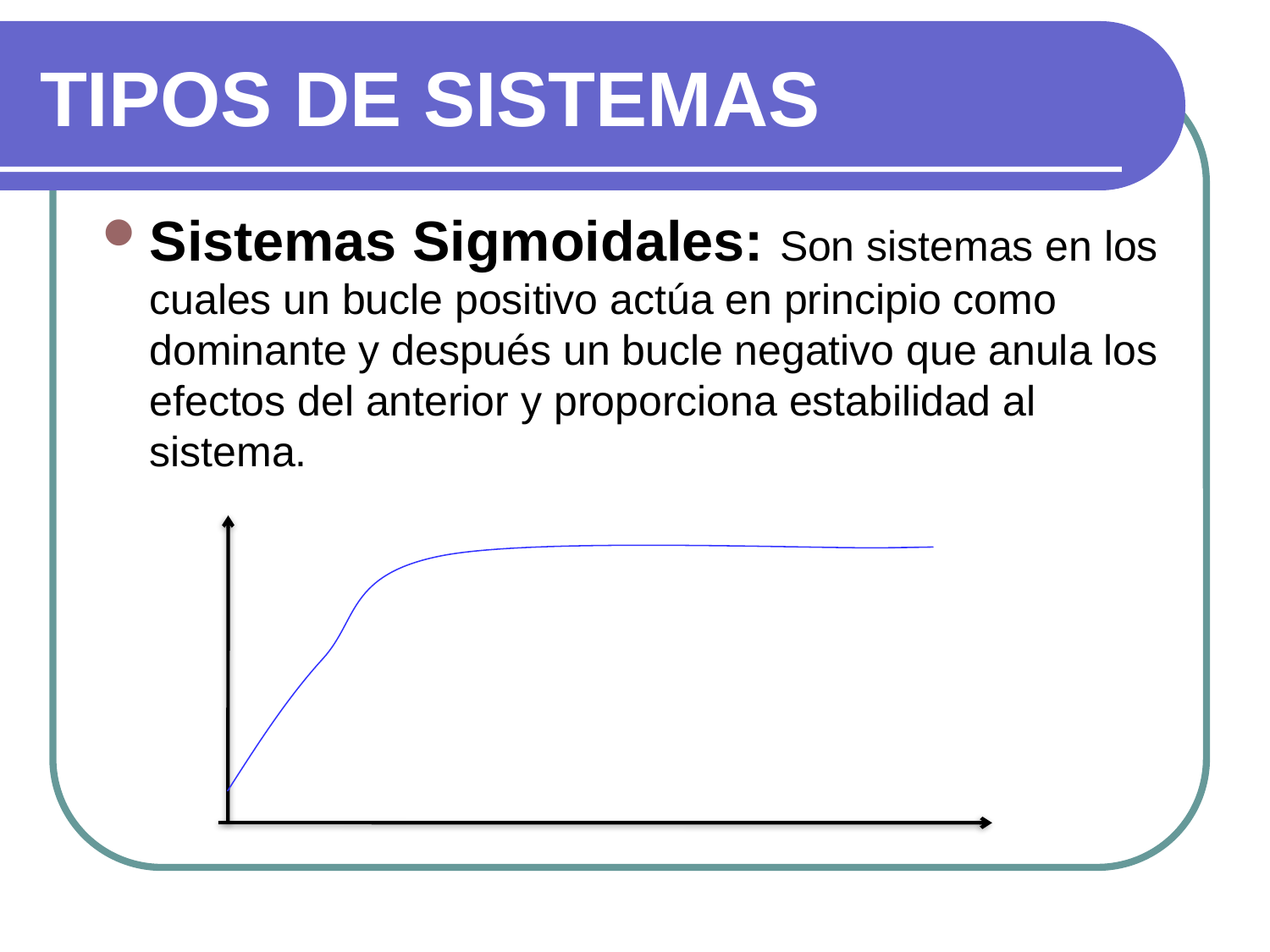

# TIPOS DE SISTEMAS
Sistemas Sigmoidales: Son sistemas en los cuales un bucle positivo actúa en principio como dominante y después un bucle negativo que anula los efectos del anterior y proporciona estabilidad al sistema.